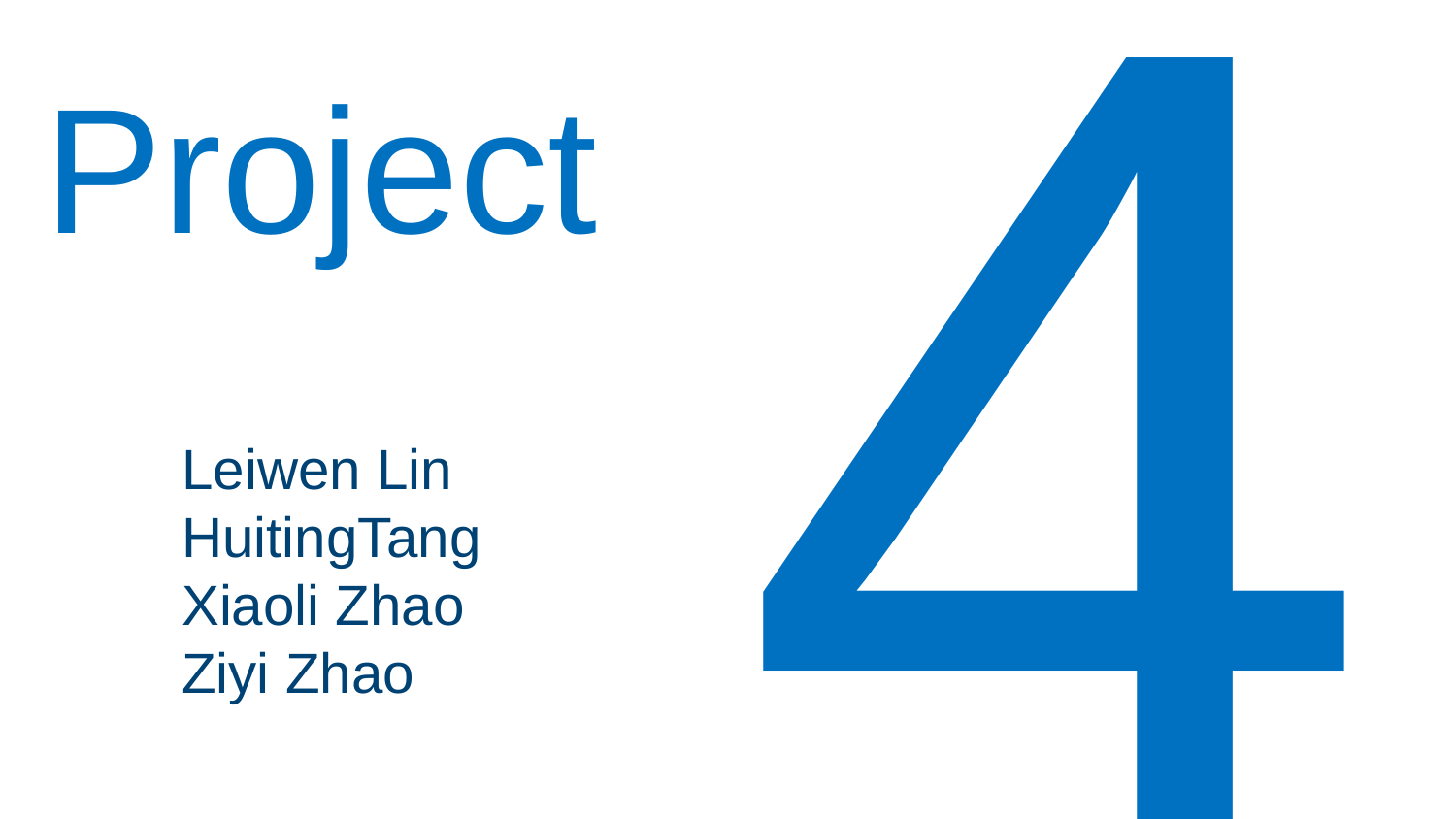

4
# Project
Leiwen Lin
HuitingTang
Xiaoli Zhao
Ziyi Zhao